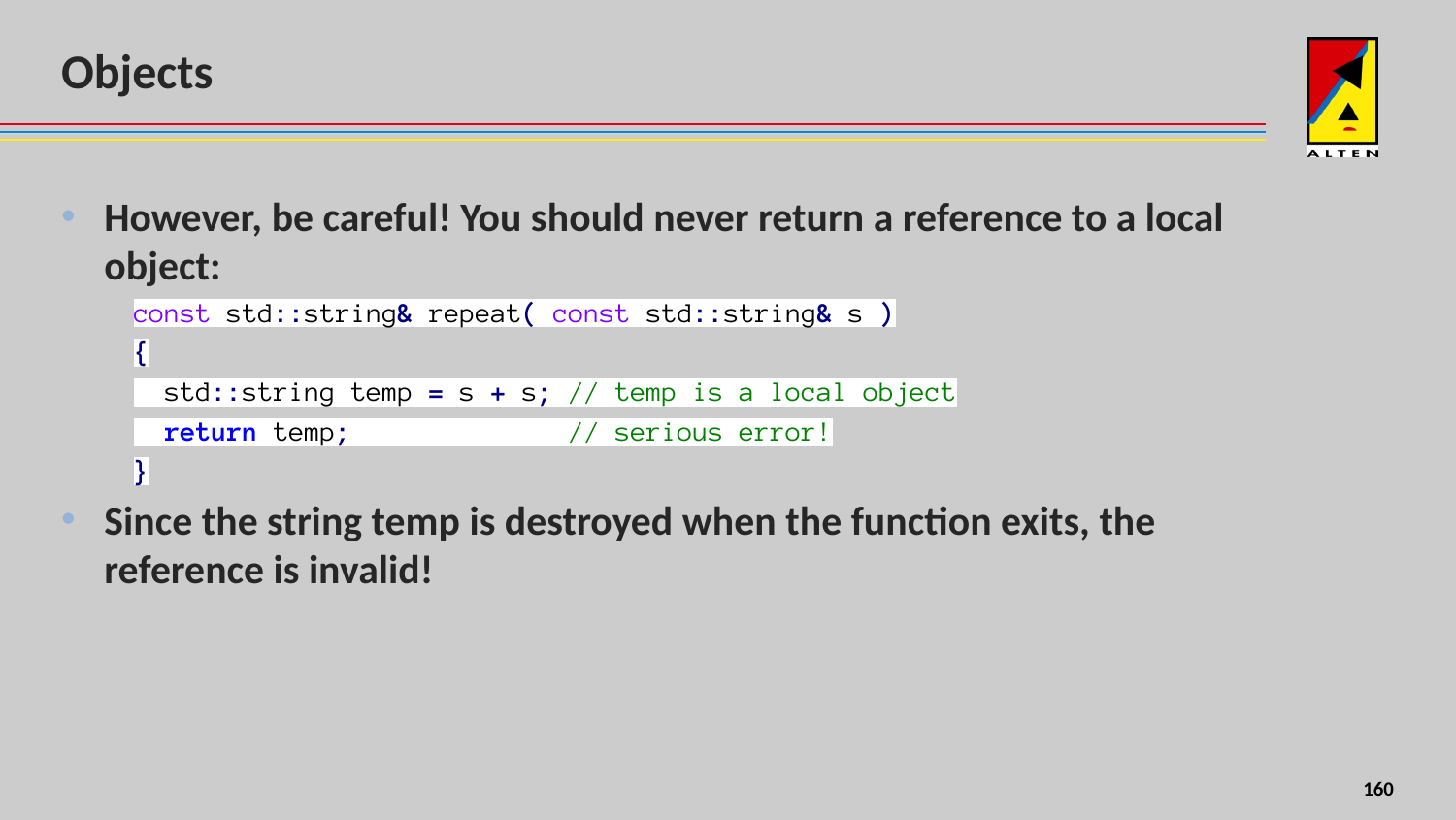

# Objects
However, be careful! You should never return a reference to a local object:
const std::string& repeat( const std::string& s )
{
  std::string temp = s + s; // temp is a local object
  return temp;              // serious error!
}
Since the string temp is destroyed when the function exits, the reference is invalid!
160